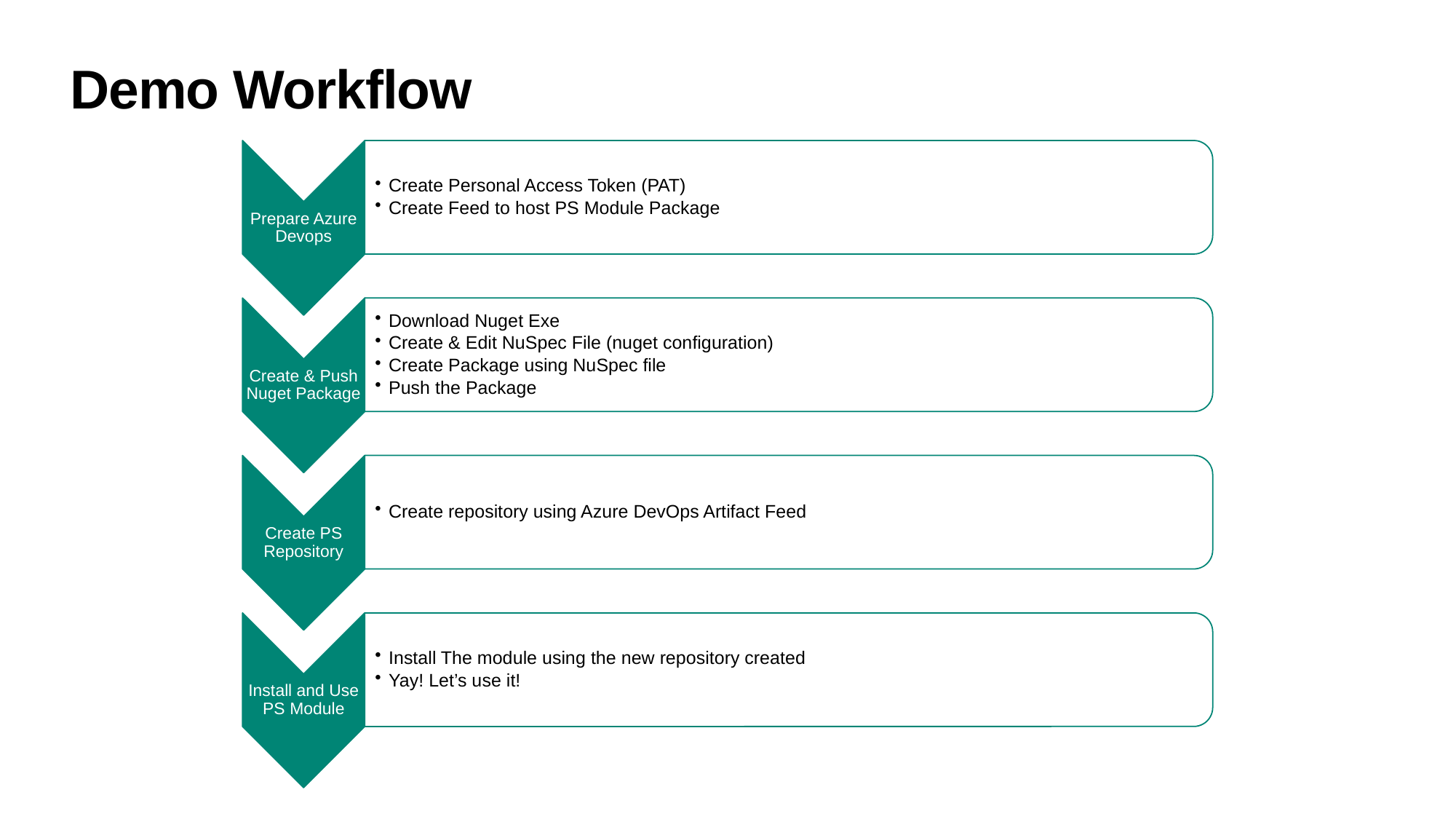

# Demo Workflow
Prepare Azure Devops
Create Personal Access Token (PAT)
Create Feed to host PS Module Package
Create & Push Nuget Package
Download Nuget Exe
Create & Edit NuSpec File (nuget configuration)
Create Package using NuSpec file
Push the Package
Create PS Repository
Create repository using Azure DevOps Artifact Feed
Install and Use PS Module
Install The module using the new repository created
Yay! Let’s use it!